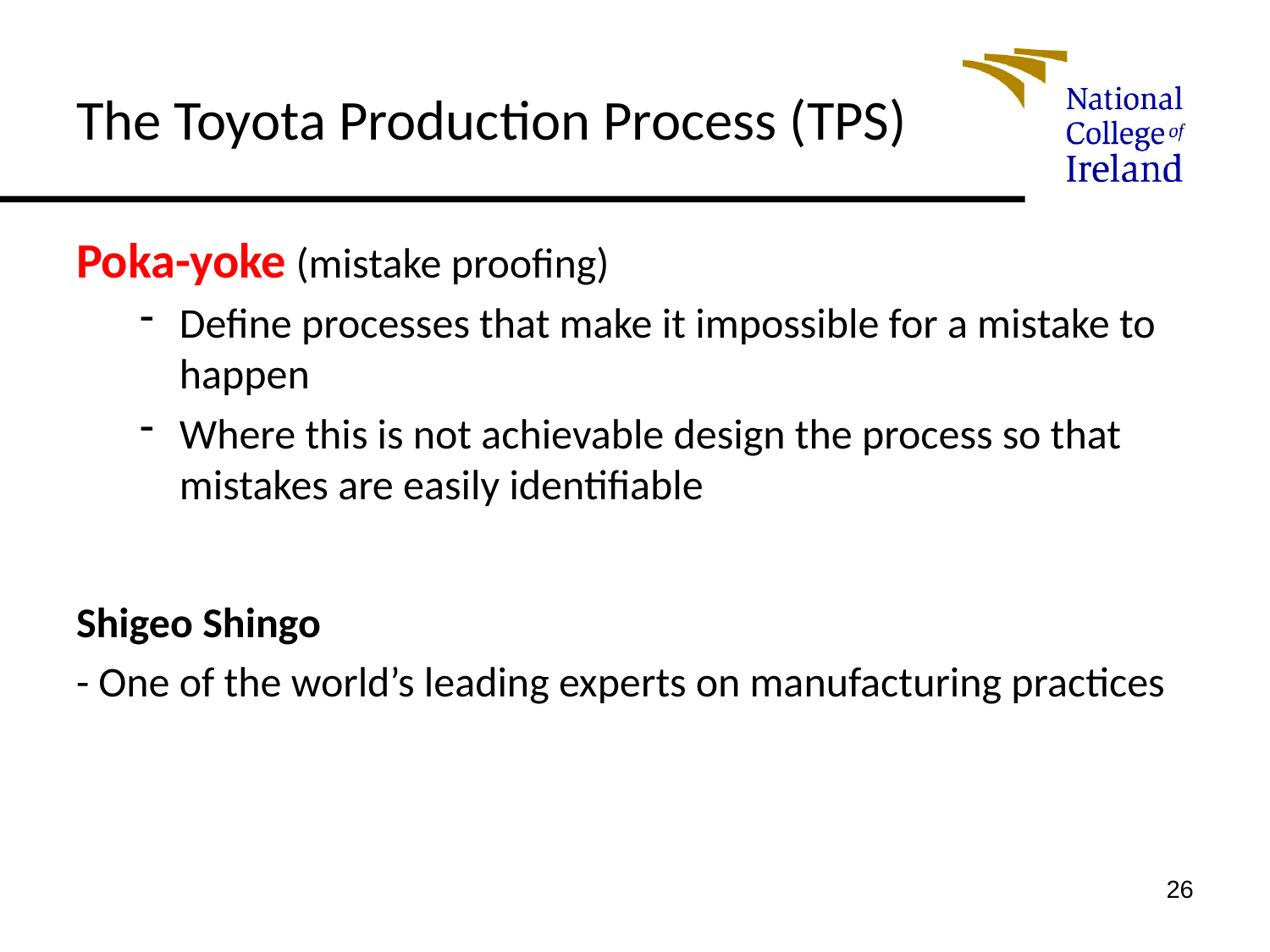

# The Toyota Production Process (TPS)
Poka-yoke (mistake proofing)
Define processes that make it impossible for a mistake to happen
Where this is not achievable design the process so that mistakes are easily identifiable

Shigeo Shingo
- One of the world’s leading experts on manufacturing practices

26